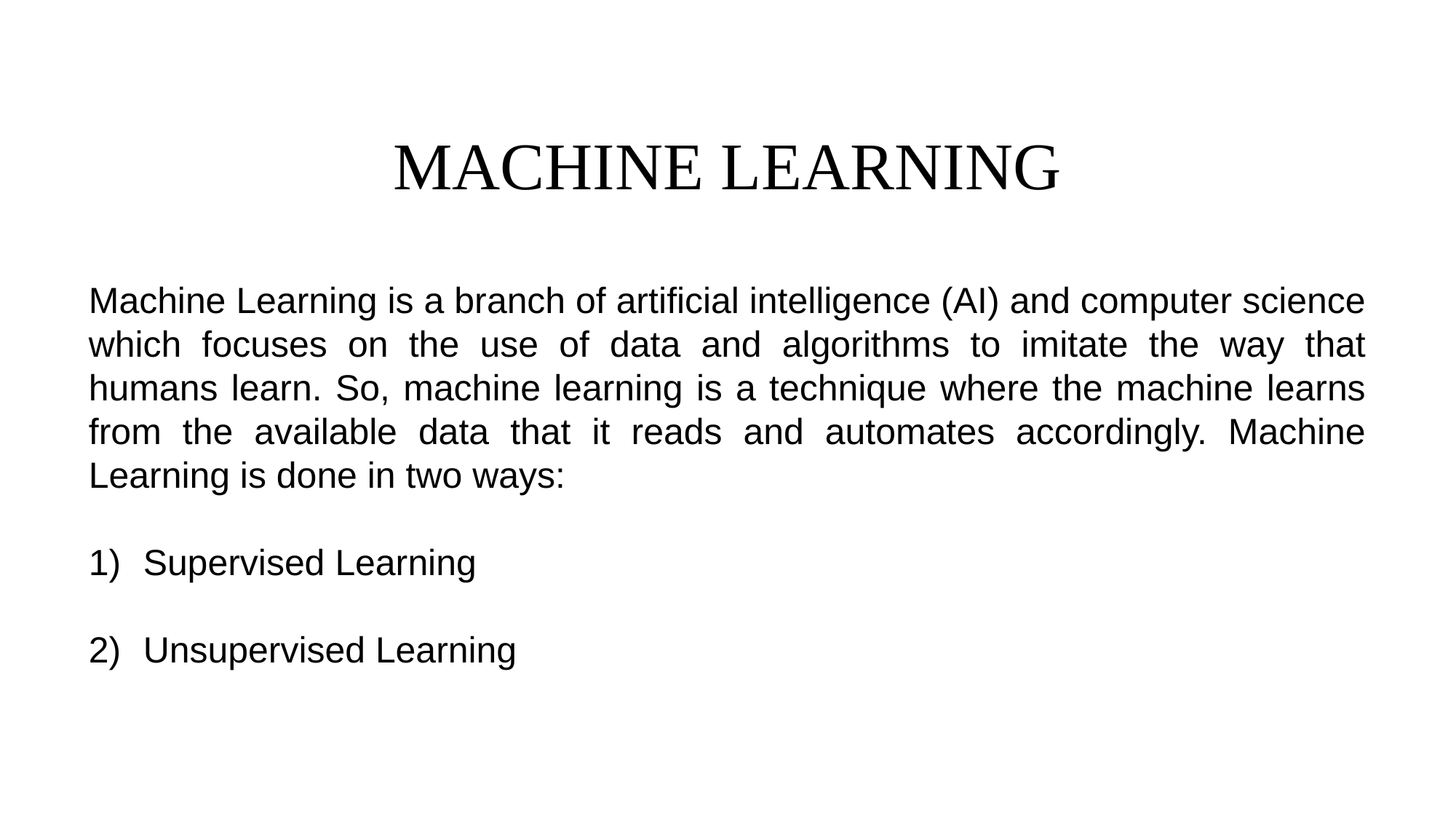

MACHINE LEARNING
Machine Learning is a branch of artificial intelligence (AI) and computer science which focuses on the use of data and algorithms to imitate the way that humans learn. So, machine learning is a technique where the machine learns from the available data that it reads and automates accordingly. Machine Learning is done in two ways:

Supervised Learning

Unsupervised Learning